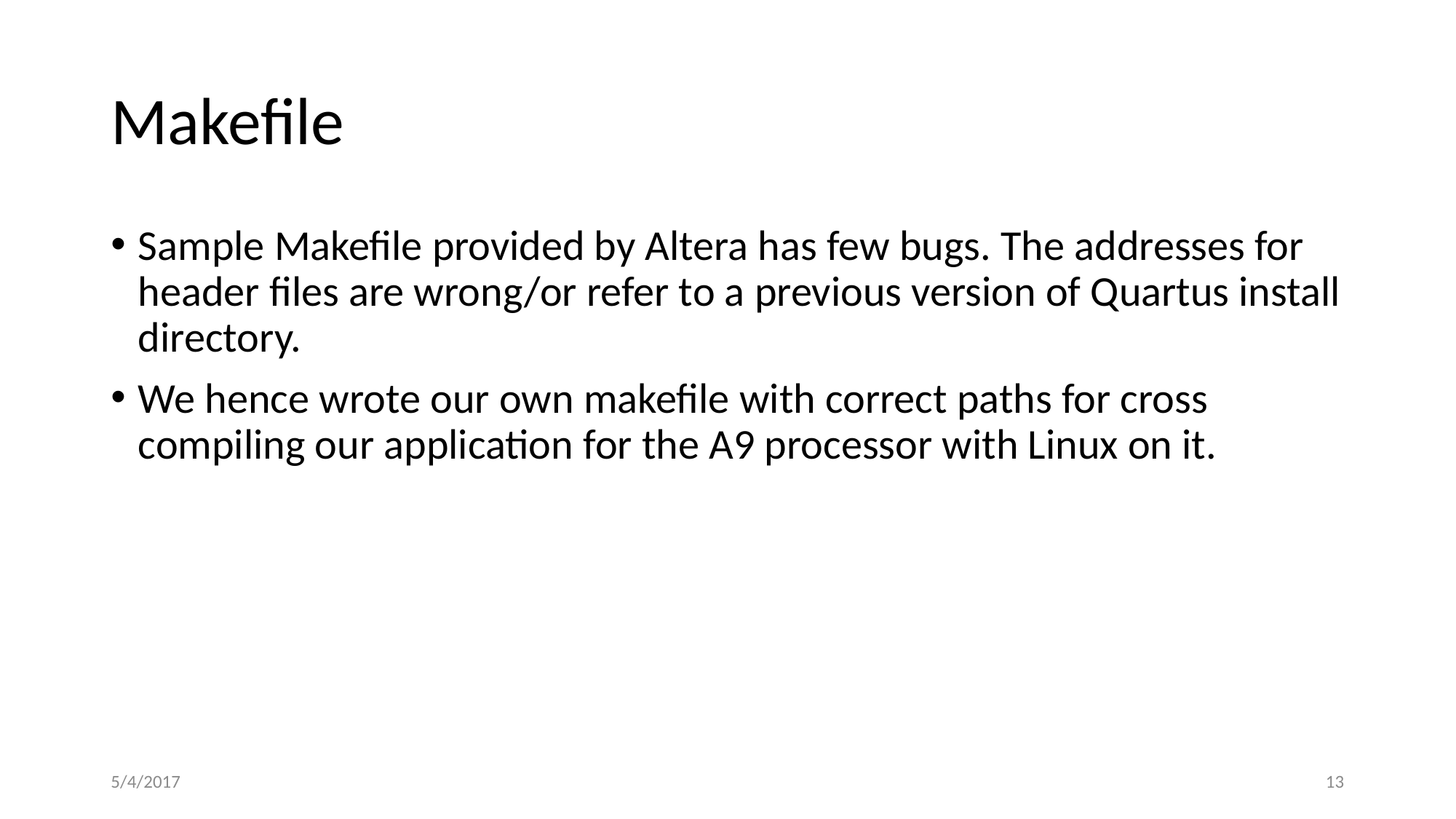

# Makefile
Sample Makefile provided by Altera has few bugs. The addresses for header files are wrong/or refer to a previous version of Quartus install directory.
We hence wrote our own makefile with correct paths for cross compiling our application for the A9 processor with Linux on it.
5/4/2017
13